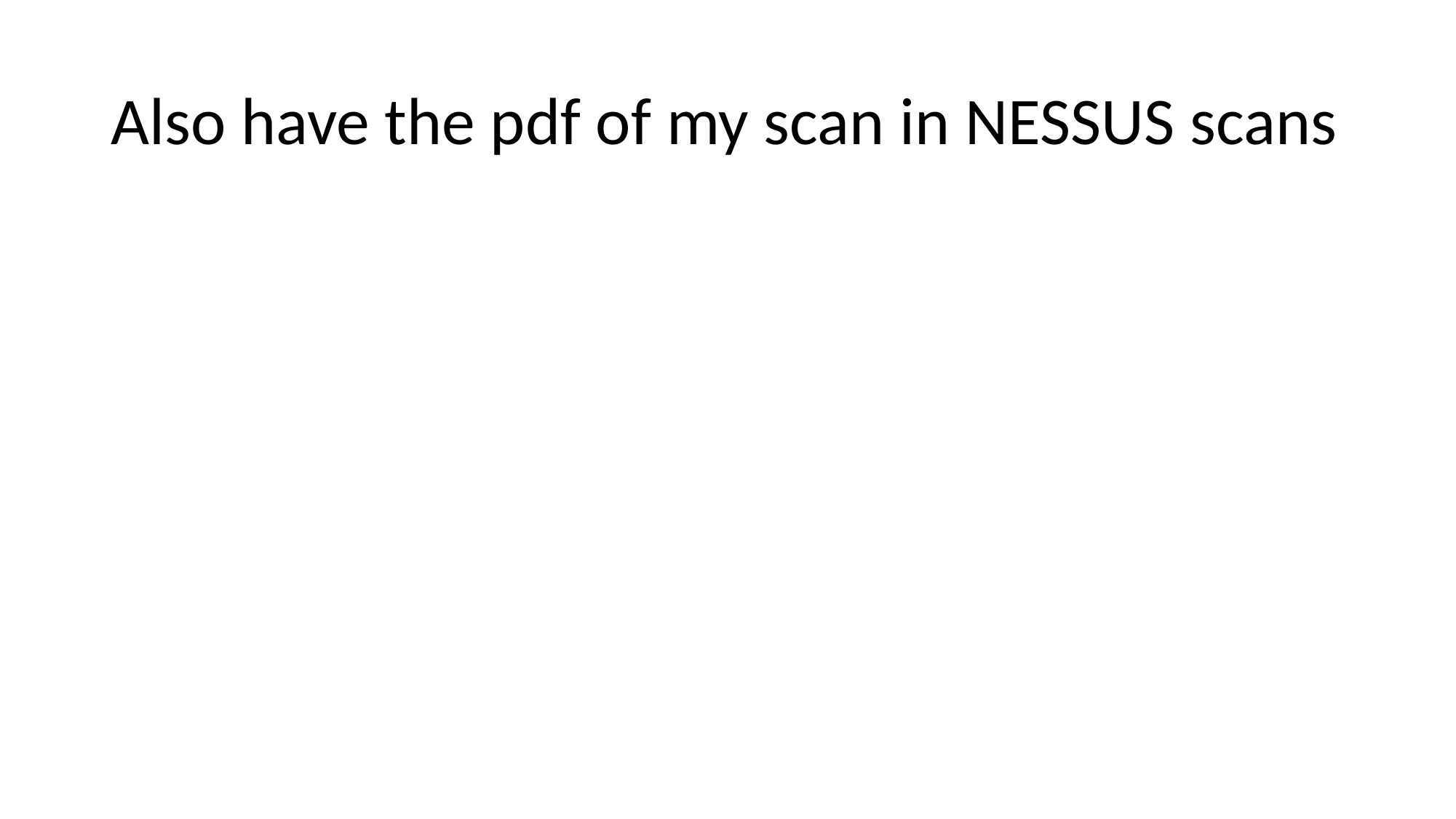

# Also have the pdf of my scan in NESSUS scans